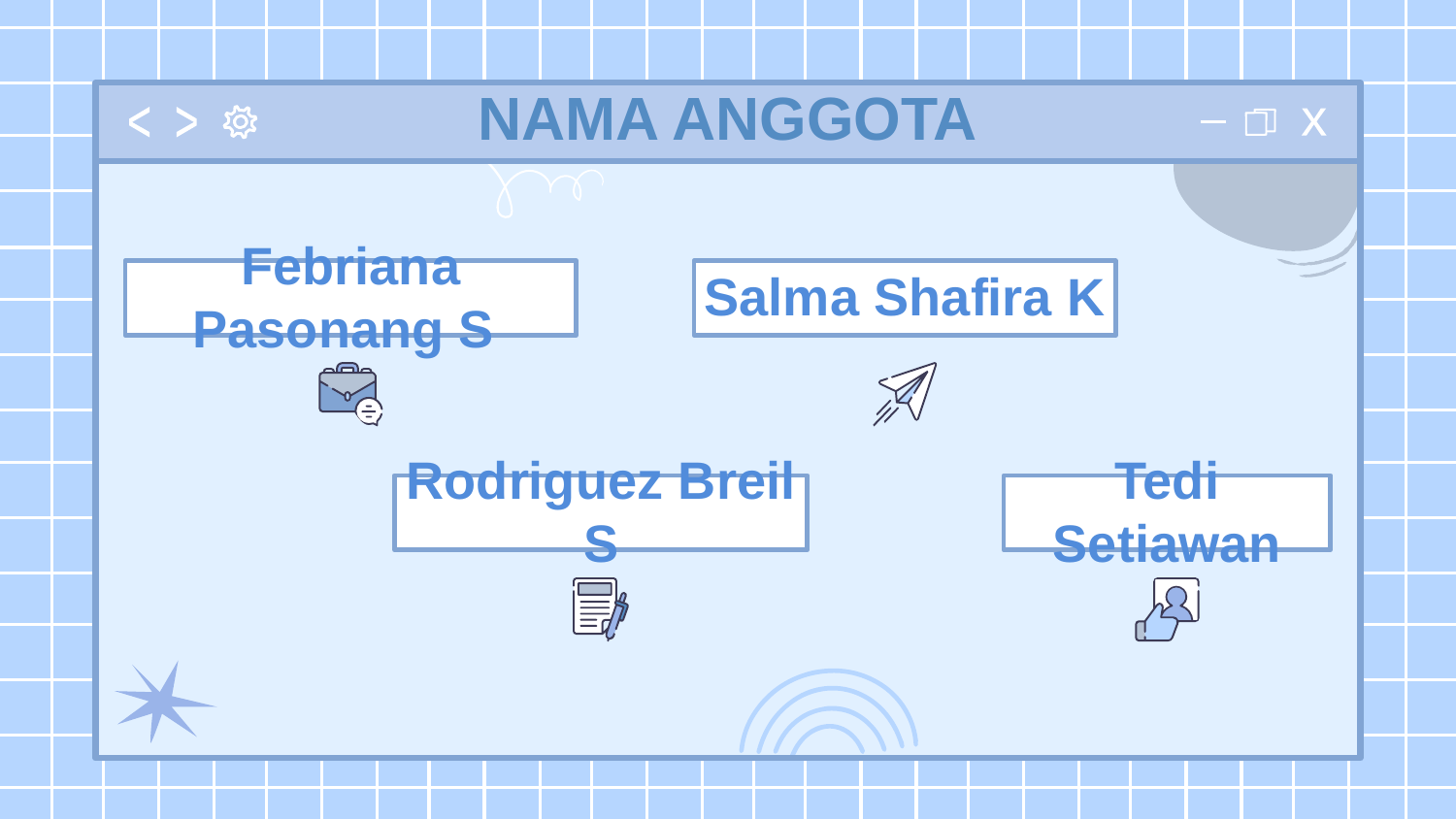

# NAMA ANGGOTA
Febriana Pasonang S
Salma Shafira K

Rodriguez Breil S
Tedi Setiawan